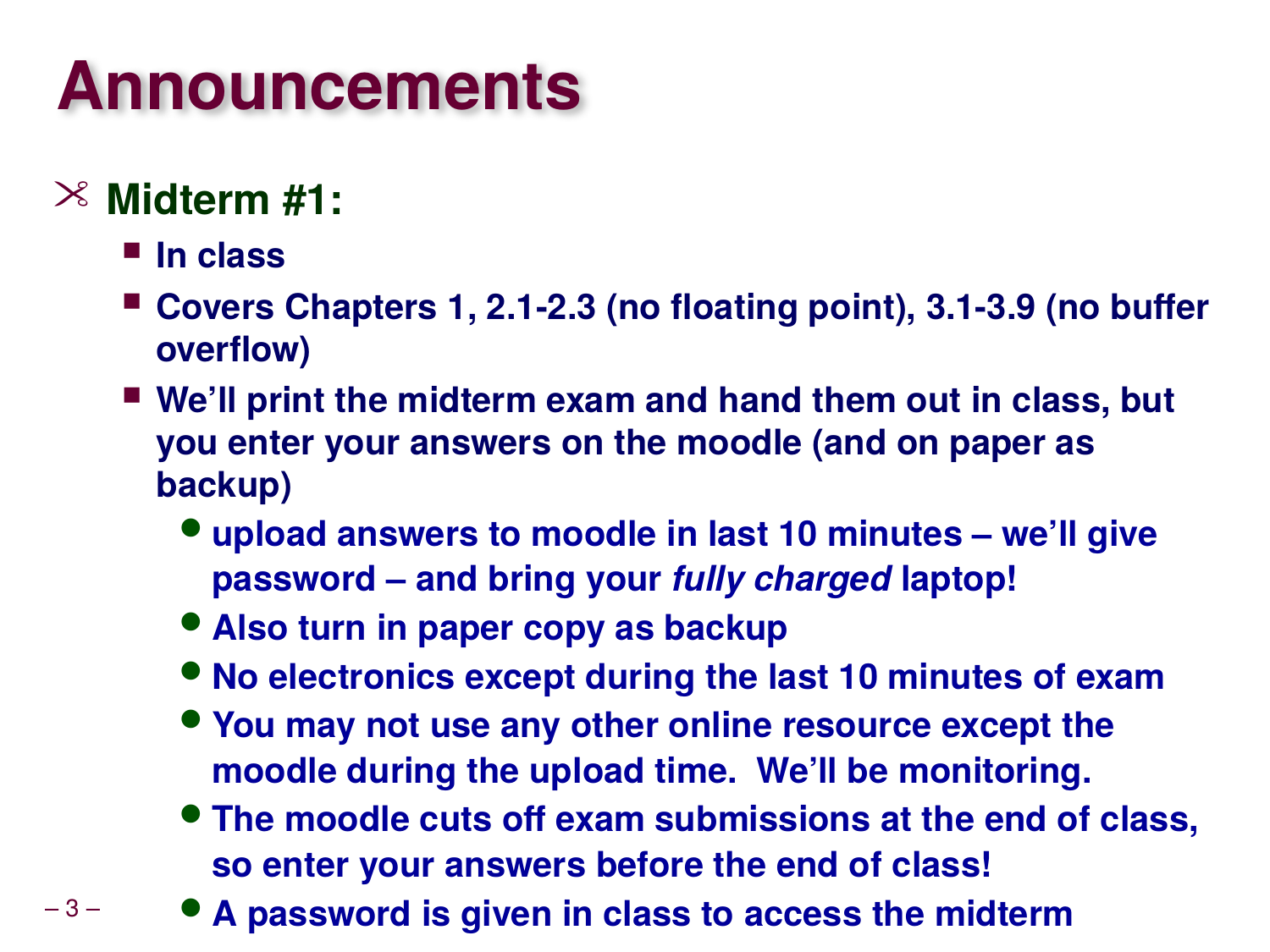

# Announcements
Midterm #1:
In class
Covers Chapters 1, 2.1-2.3 (no floating point), 3.1-3.9 (no buffer overflow)
We’ll print the midterm exam and hand them out in class, but you enter your answers on the moodle (and on paper as backup)
upload answers to moodle in last 10 minutes – we’ll give password – and bring your fully charged laptop!
Also turn in paper copy as backup
No electronics except during the last 10 minutes of exam
You may not use any other online resource except the moodle during the upload time.  We’ll be monitoring.
The moodle cuts off exam submissions at the end of class, so enter your answers before the end of class!
A password is given in class to access the midterm